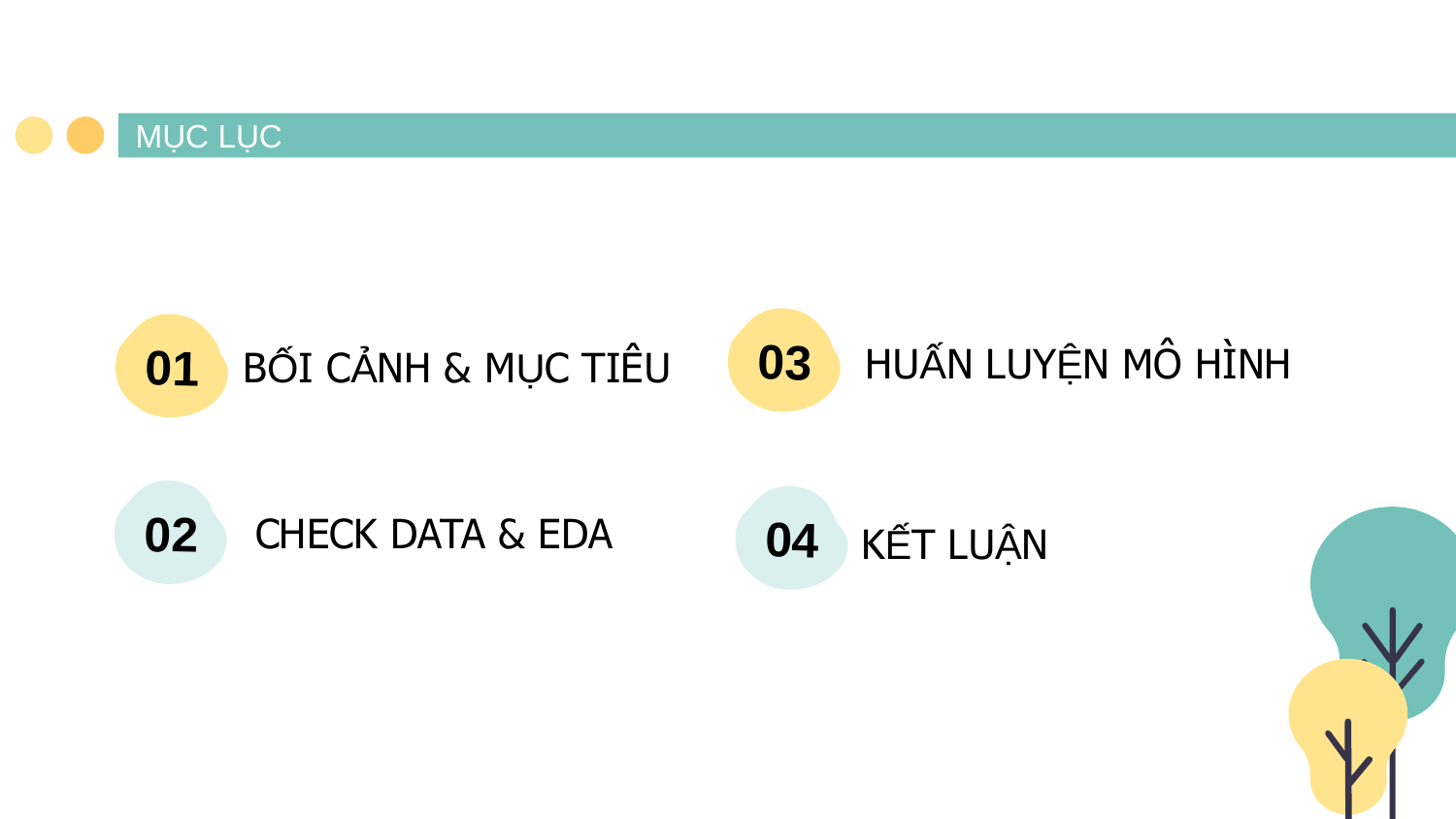

MỤC LỤC
03

HUẤN LUYỆN MÔ HÌNH
01

BỐI CẢNH & MỤC TIÊU
02

CHECK DATA & EDA
04

KẾT LUẬN